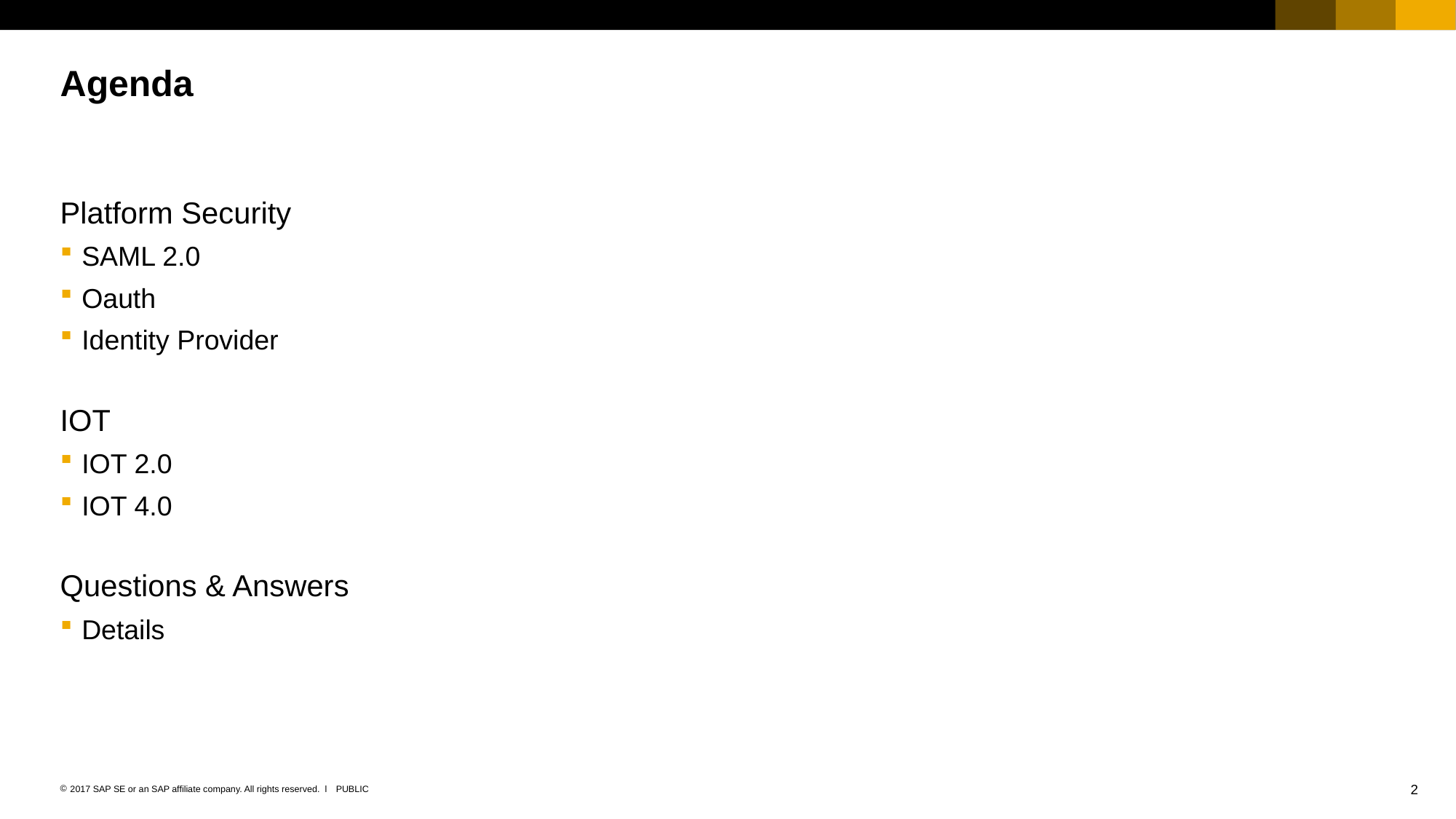

# Agenda
Platform Security
SAML 2.0
Oauth
Identity Provider
IOT
IOT 2.0
IOT 4.0
Questions & Answers
Details